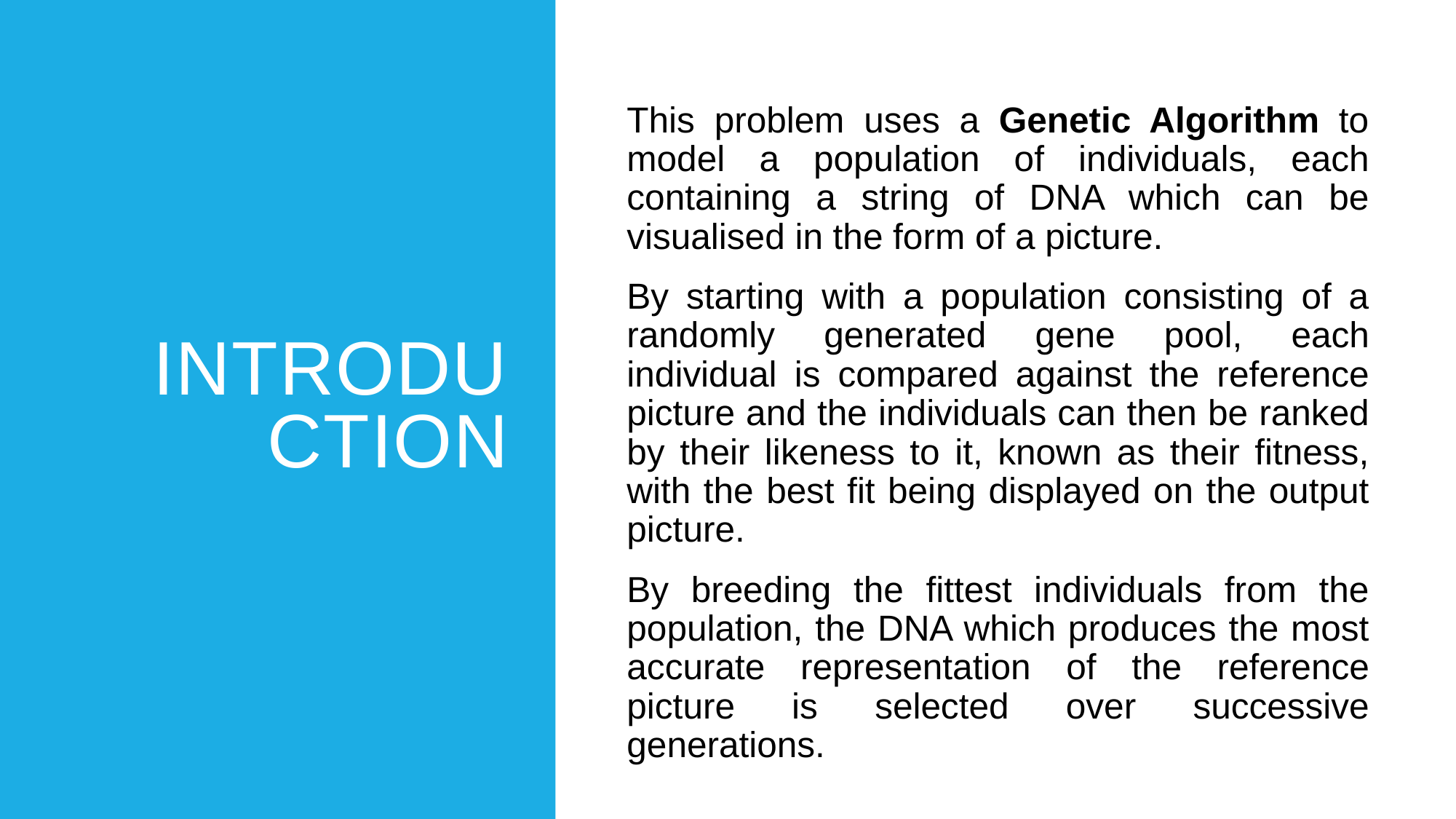

# Introduction
This problem uses a Genetic Algorithm to model a population of individuals, each containing a string of DNA which can be visualised in the form of a picture.
By starting with a population consisting of a randomly generated gene pool, each individual is compared against the reference picture and the individuals can then be ranked by their likeness to it, known as their fitness, with the best fit being displayed on the output picture.
By breeding the fittest individuals from the population, the DNA which produces the most accurate representation of the reference picture is selected over successive generations.